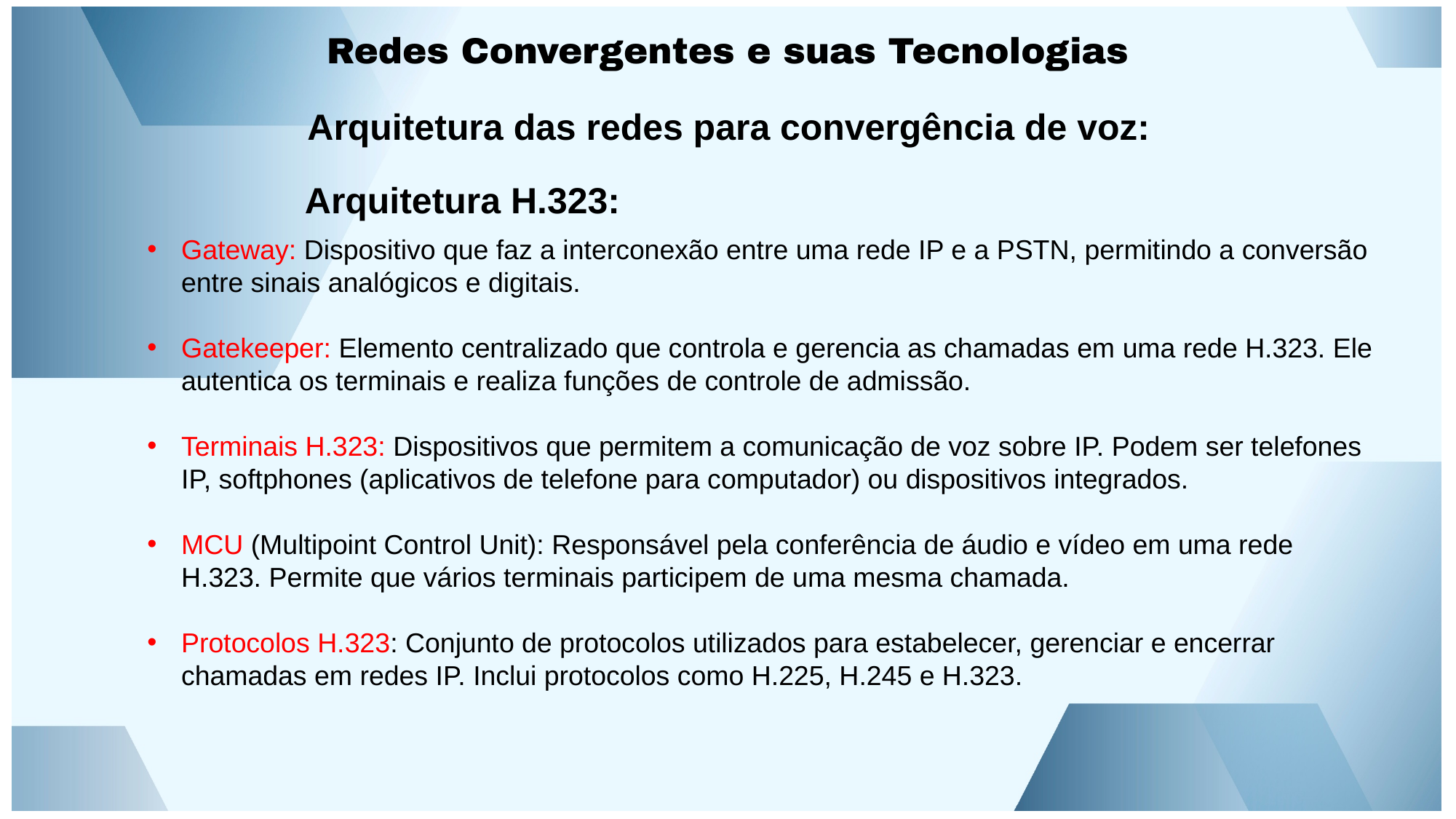

Arquitetura das redes para convergência de voz:
Arquitetura H.323:
Gateway: Dispositivo que faz a interconexão entre uma rede IP e a PSTN, permitindo a conversão entre sinais analógicos e digitais.

Gatekeeper: Elemento centralizado que controla e gerencia as chamadas em uma rede H.323. Ele autentica os terminais e realiza funções de controle de admissão.

Terminais H.323: Dispositivos que permitem a comunicação de voz sobre IP. Podem ser telefones IP, softphones (aplicativos de telefone para computador) ou dispositivos integrados.

MCU (Multipoint Control Unit): Responsável pela conferência de áudio e vídeo em uma rede H.323. Permite que vários terminais participem de uma mesma chamada.

Protocolos H.323: Conjunto de protocolos utilizados para estabelecer, gerenciar e encerrar chamadas em redes IP. Inclui protocolos como H.225, H.245 e H.323.